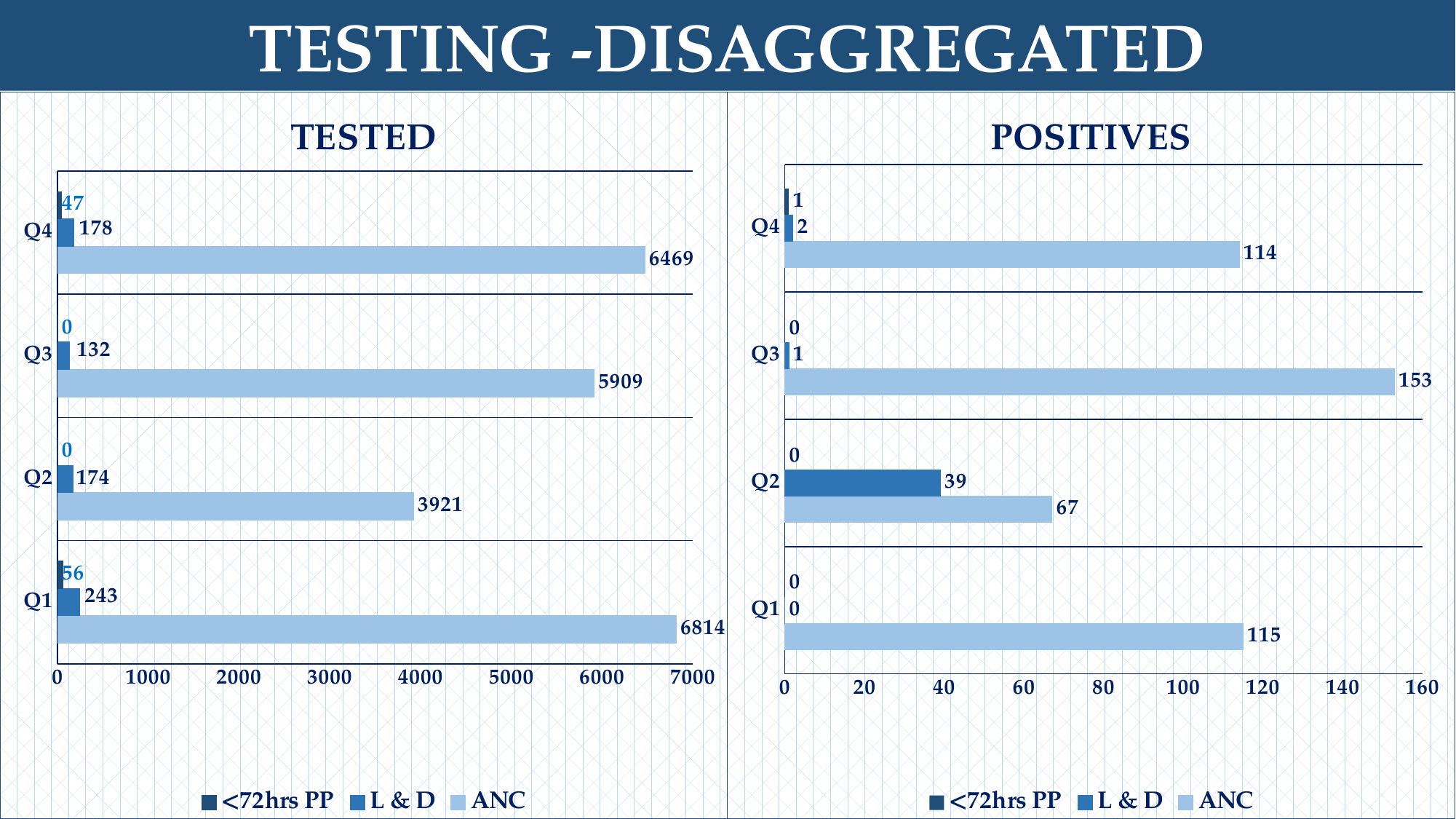

TESTING -DISAGGREGATED

### Chart: POSITIVES

| Category | ANC | L & D | <72hrs PP |
|---|---|---|---|
| Q1 | 115.0 | 0.0 | 0.0 |
| Q2 | 67.0 | 39.0 | 0.0 |
| Q3 | 153.0 | 1.0 | 0.0 |
| Q4 | 114.0 | 2.0 | 1.0 |

### Chart: TESTED

| Category | ANC | L & D | <72hrs PP |
|---|---|---|---|
| Q1 | 6814.0 | 243.0 | 56.0 |
| Q2 | 3921.0 | 174.0 | 0.0 |
| Q3 | 5909.0 | 132.0 | 0.0 |
| Q4 | 6469.0 | 178.0 | 47.0 |
EZE-EMIRI CN